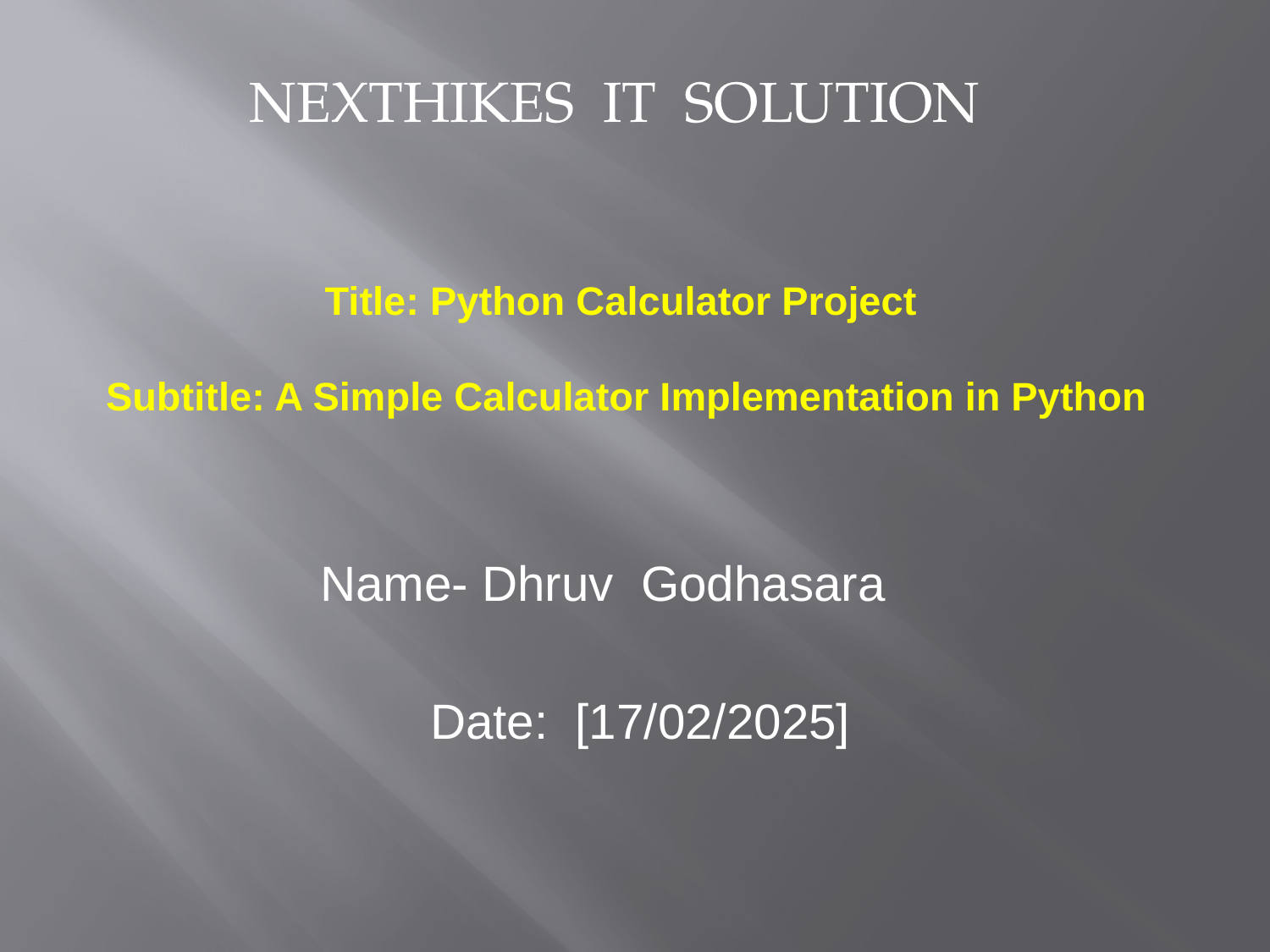

NEXTHIKES  IT  SOLUTION
# Title: Python Calculator Project Subtitle: A Simple Calculator Implementation in Python
        Name- Dhruv  Godhasara

                Date:  [17/02/2025]